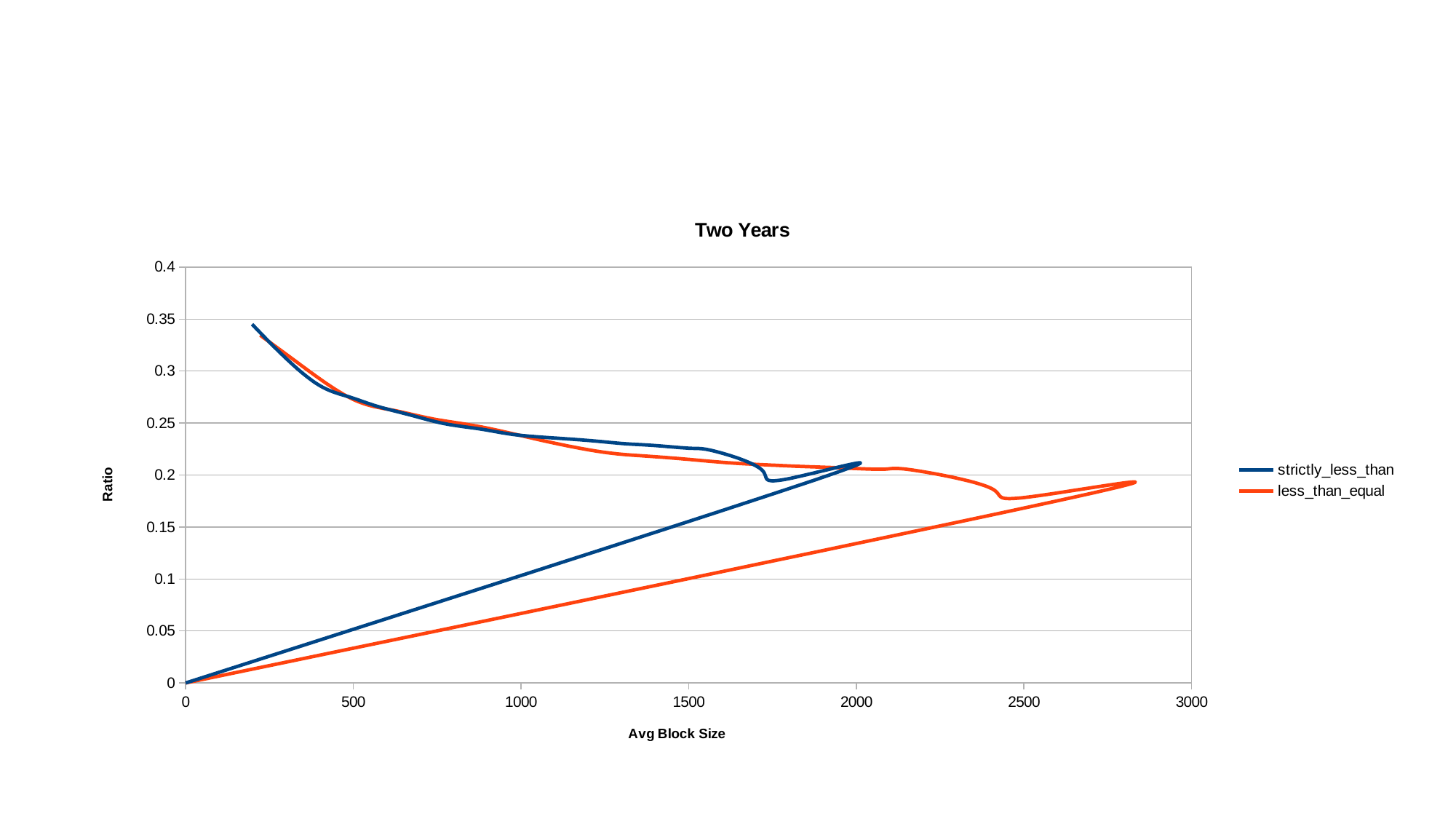

### Chart: Two Years

| Category | strictly_less_than | less_than_equal |
|---|---|---|
| 1 | 0.345007594020906 | 0.33442032627318 |
| 2 | 0.316116289198216 | 0.305888820050981 |
| 3 | 0.28704897024087 | 0.273559108245579 |
| 4 | 0.275295860849519 | 0.26232322883589 |
| 5 | 0.266233178022078 | 0.253915045536421 |
| 6 | 0.257744296811115 | 0.246240178881522 |
| 7 | 0.249473426838163 | 0.232785148530147 |
| 8 | 0.244301339944852 | 0.222232531062029 |
| 9 | 0.23934648392284 | 0.218435802811971 |
| 10 | 0.236289864981342 | 0.21532719722821 |
| 11 | 0.233913995690147 | 0.211864881479552 |
| 12 | 0.231711225815399 | 0.209634383044112 |
| 13 | 0.229865753585378 | 0.208196073874831 |
| 14 | 0.22826081011331 | 0.206796089007785 |
| 15 | 0.225710817343405 | 0.205642202574707 |
| 16 | 0.22266220368762 | 0.204489549098036 |
| 17 | 0.204395850502168 | 0.1865699797641 |
| 18 | 0.197518712208737 | 0.180220593106095 |
| 19 | 0.195969866577339 | 0.178923337409143 |
| None | None | None |